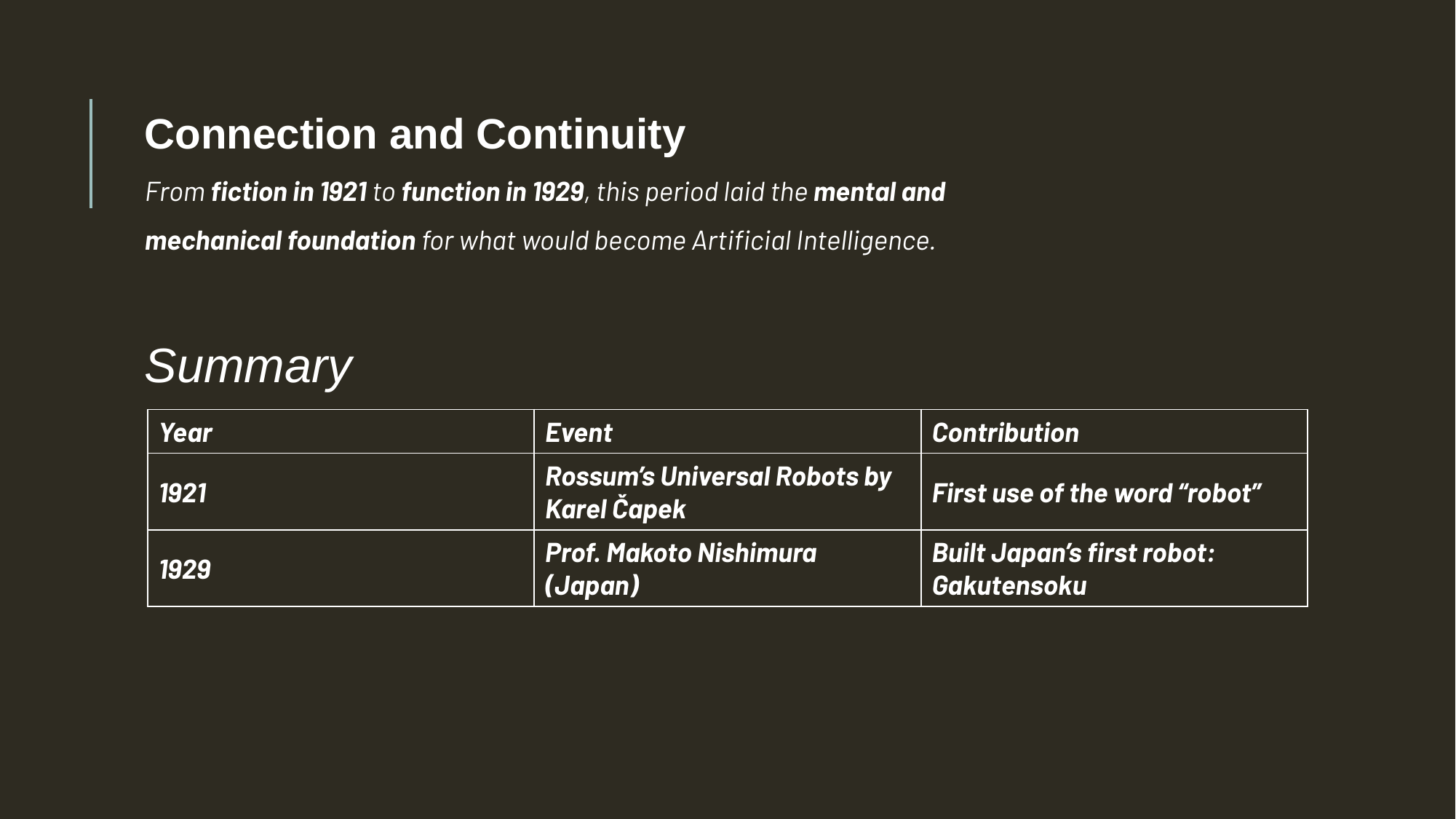

Connection and Continuity
From fiction in 1921 to function in 1929, this period laid the mental and mechanical foundation for what would become Artificial Intelligence.

Summary

| Year | Event | Contribution |
| --- | --- | --- |
| 1921 | Rossum’s Universal Robots by Karel Čapek | First use of the word “robot” |
| 1929 | Prof. Makoto Nishimura (Japan) | Built Japan’s first robot: Gakutensoku |